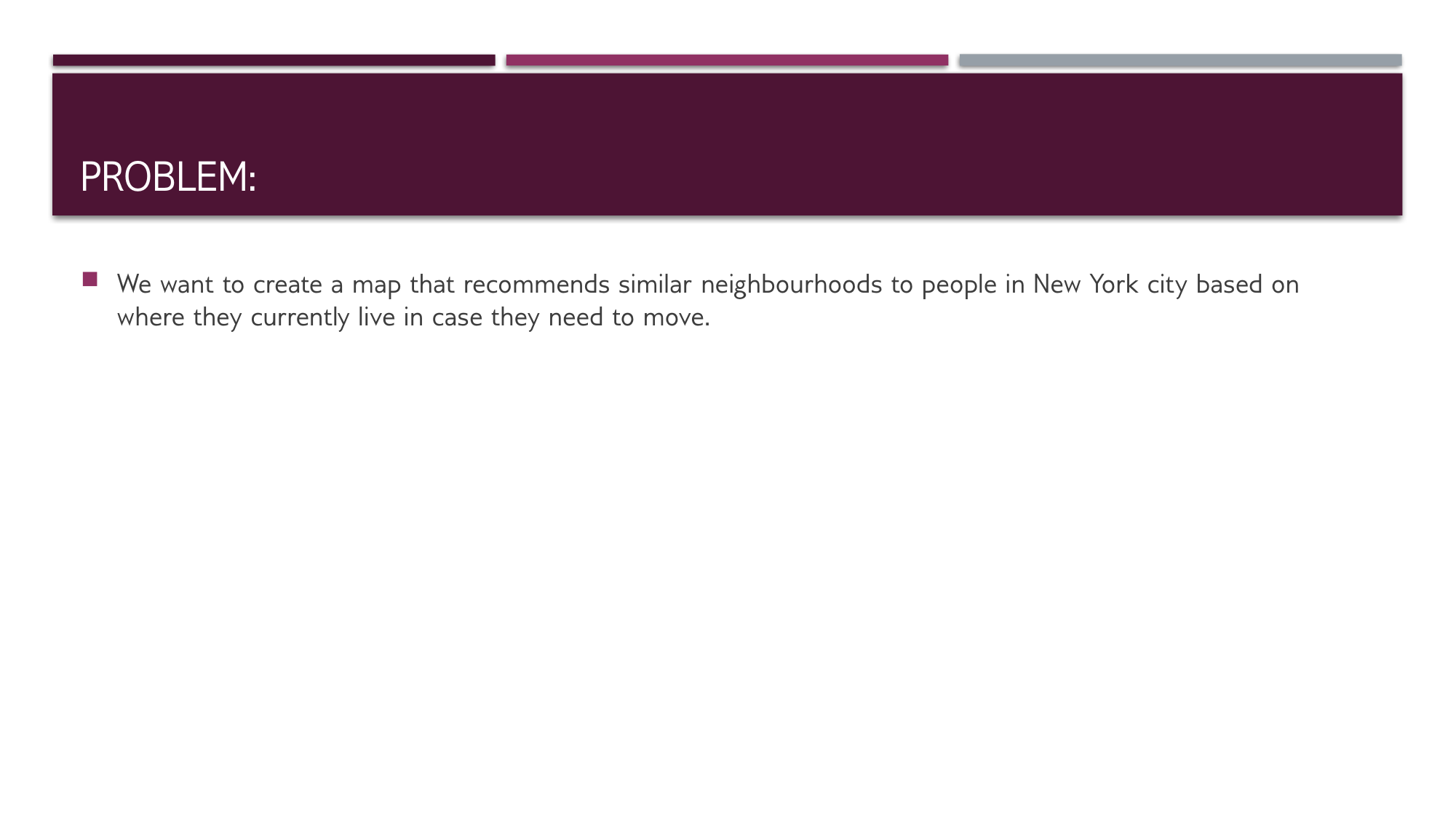

# Problem:
We want to create a map that recommends similar neighbourhoods to people in New York city based on where they currently live in case they need to move.